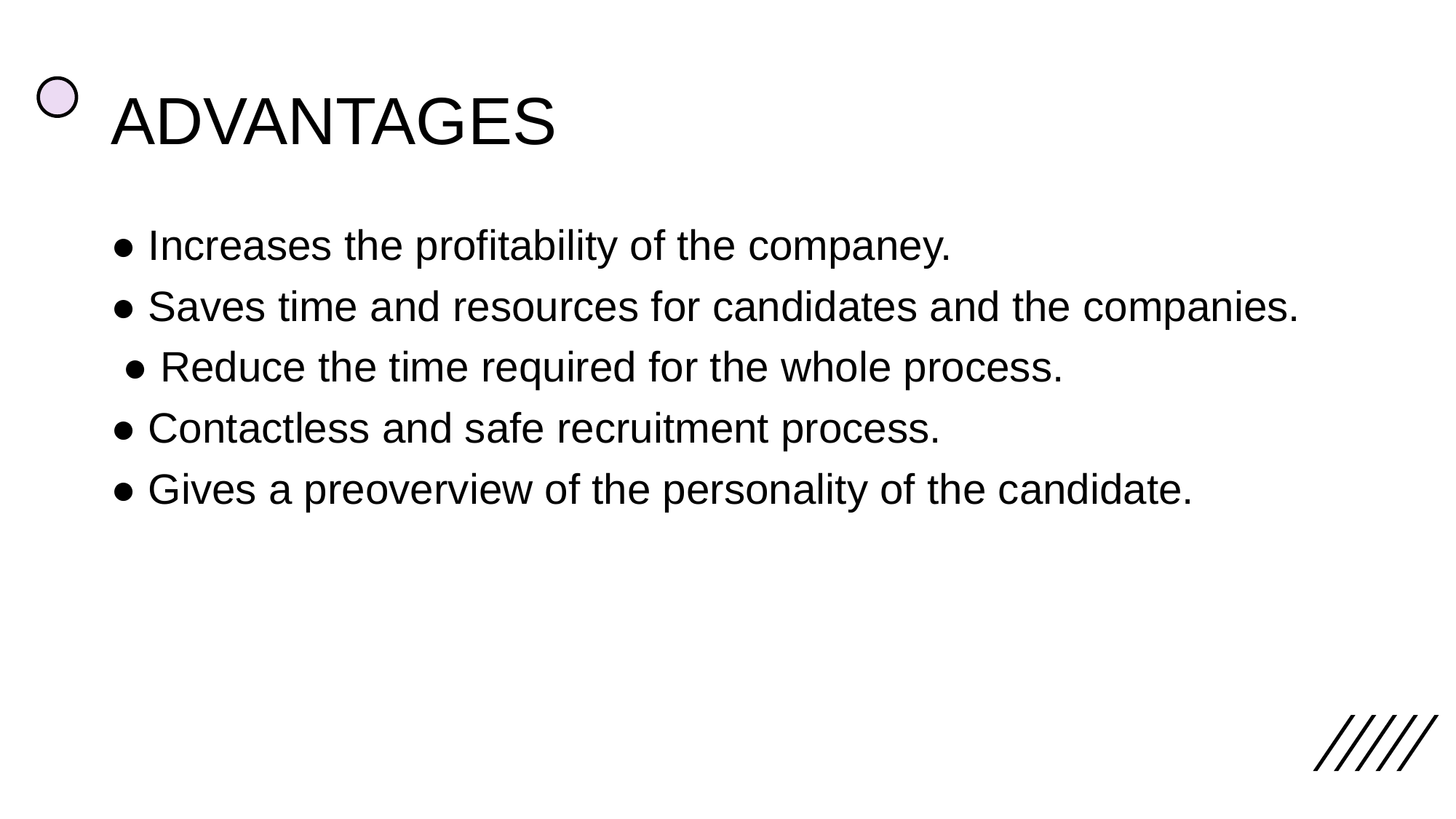

# ADVANTAGES
● Increases the profitability of the companey.
● Saves time and resources for candidates and the companies.
 ● Reduce the time required for the whole process.
● Contactless and safe recruitment process.
● Gives a preoverview of the personality of the candidate.